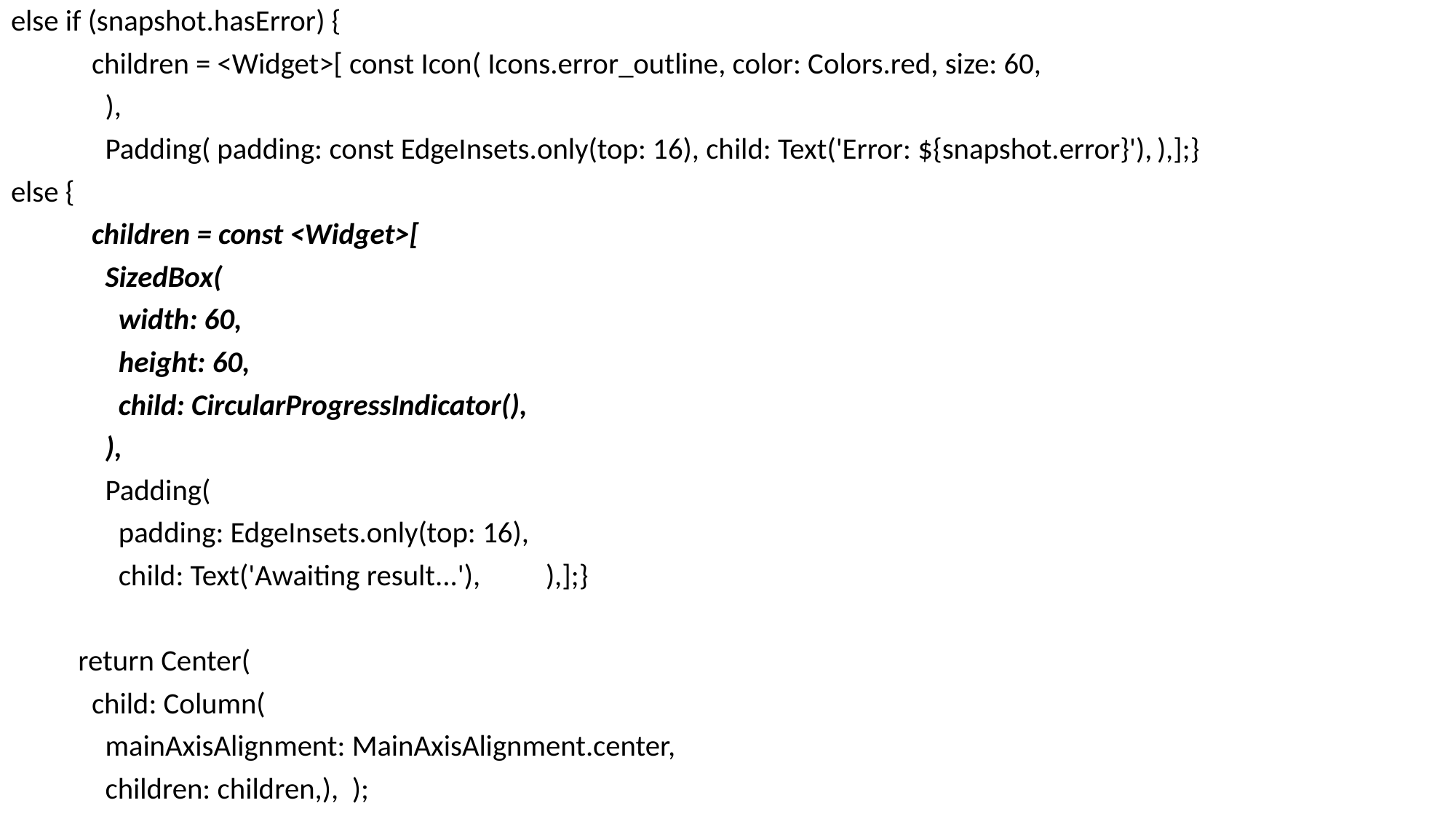

else if (snapshot.hasError) {
            children = <Widget>[ const Icon( Icons.error_outline, color: Colors.red, size: 60,
              ),
              Padding( padding: const EdgeInsets.only(top: 16), child: Text('Error: ${snapshot.error}'),	),];}
else {
            children = const <Widget>[
              SizedBox(
                width: 60,
                height: 60,
                child: CircularProgressIndicator(),
              ),
              Padding(
                padding: EdgeInsets.only(top: 16),
                child: Text('Awaiting result...'),	),];}

          return Center(
            child: Column(
              mainAxisAlignment: MainAxisAlignment.center,
              children: children,),  );